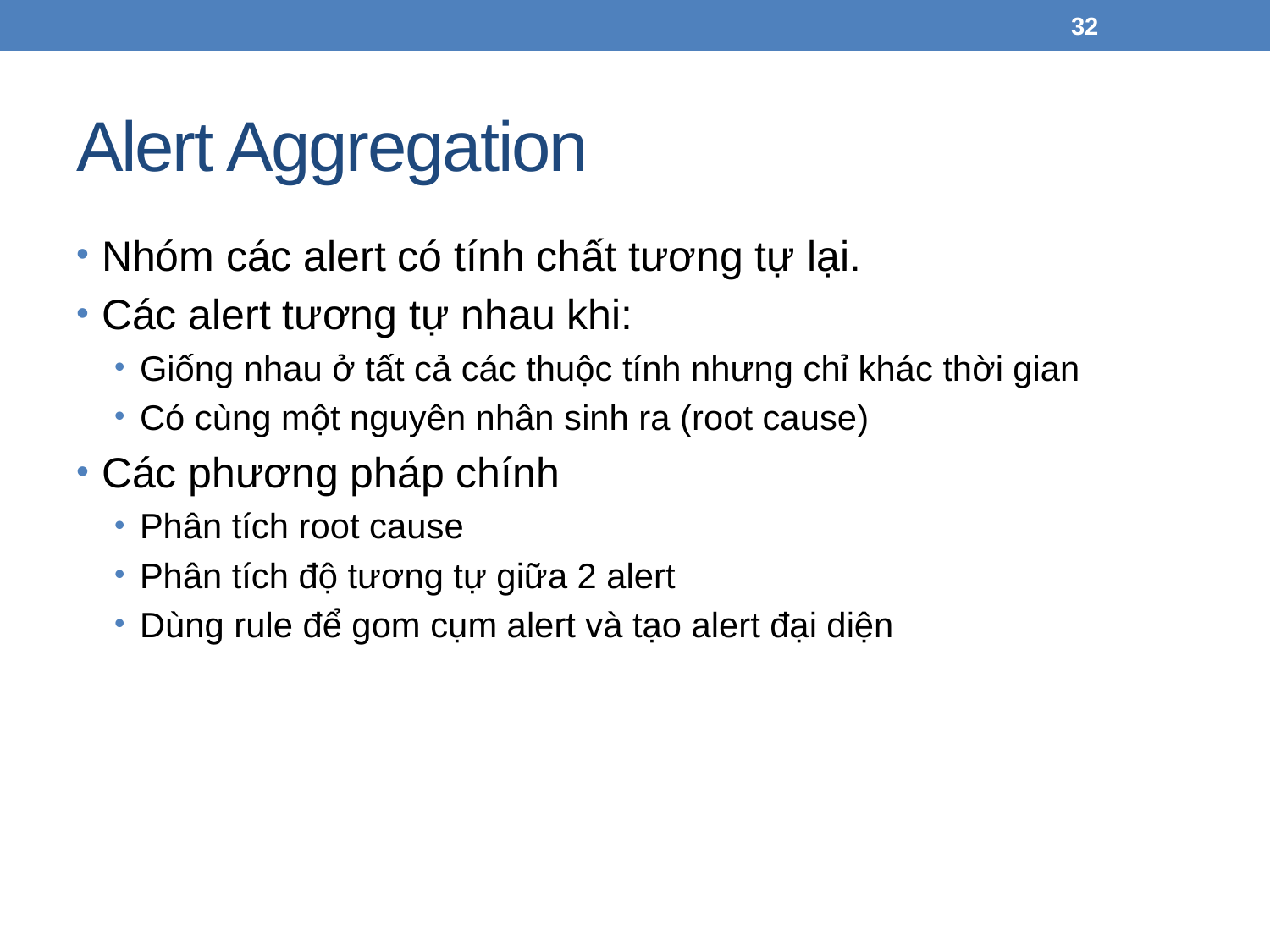

32
# Alert Aggregation
Nhóm các alert có tính chất tương tự lại.
Các alert tương tự nhau khi:
Giống nhau ở tất cả các thuộc tính nhưng chỉ khác thời gian
Có cùng một nguyên nhân sinh ra (root cause)
Các phương pháp chính
Phân tích root cause
Phân tích độ tương tự giữa 2 alert
Dùng rule để gom cụm alert và tạo alert đại diện